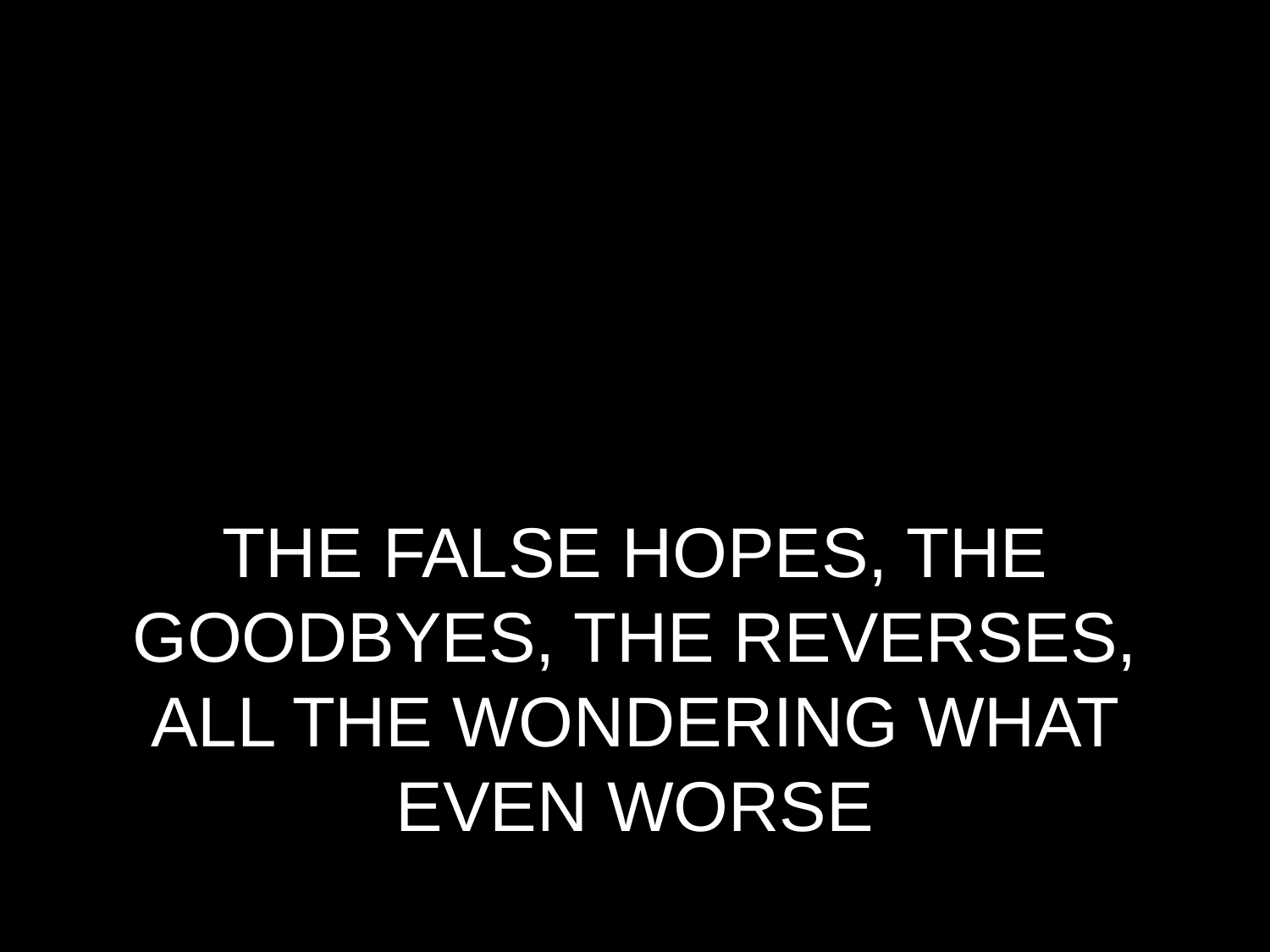

# THE FALSE HOPES, THE GOODBYES, THE REVERSES, ALL THE WONDERING WHAT EVEN WORSE